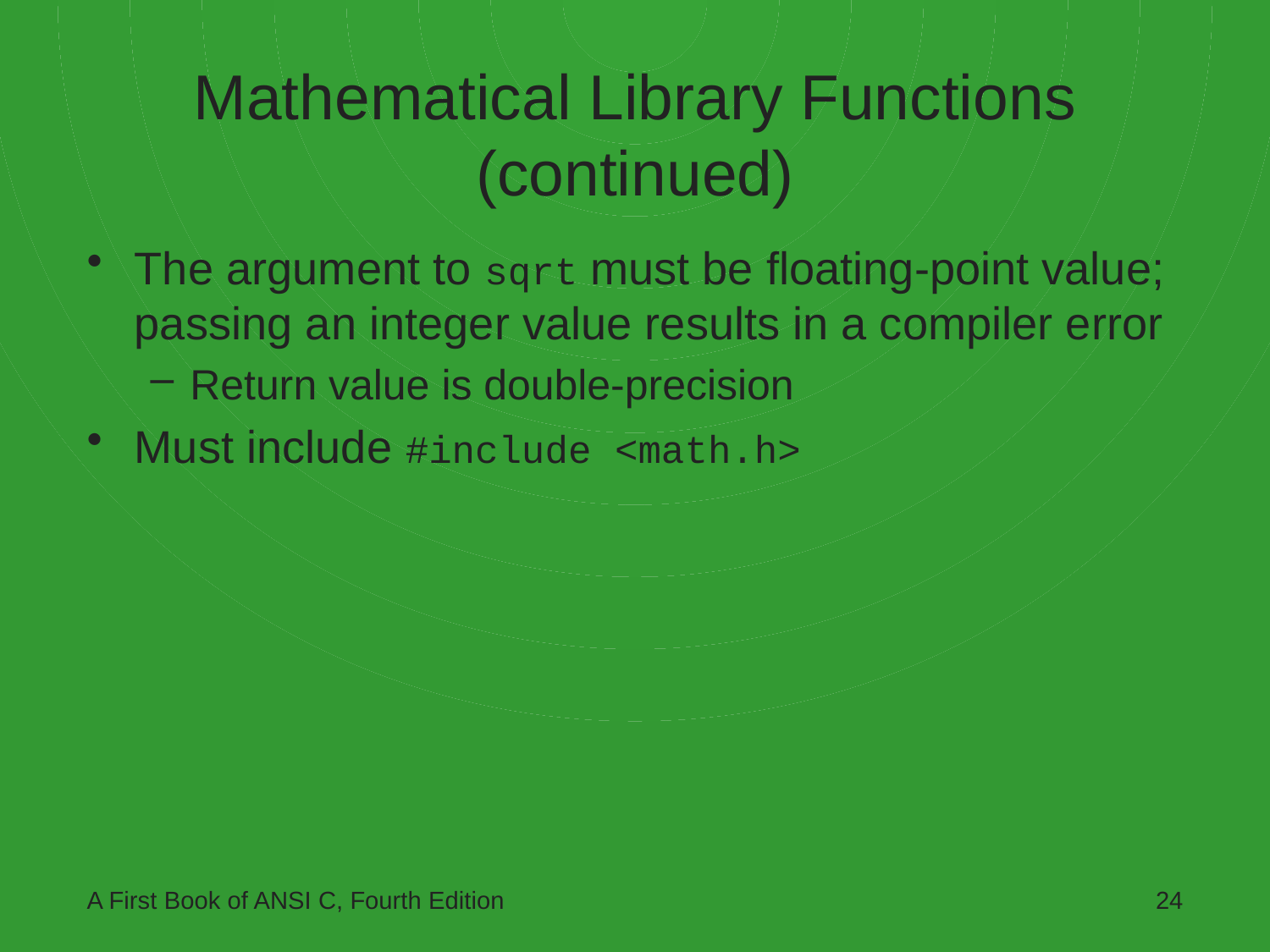

# Mathematical Library Functions (continued)
The argument to sqrt must be floating-point value; passing an integer value results in a compiler error
Return value is double-precision
Must include #include <math.h>
A First Book of ANSI C, Fourth Edition
24